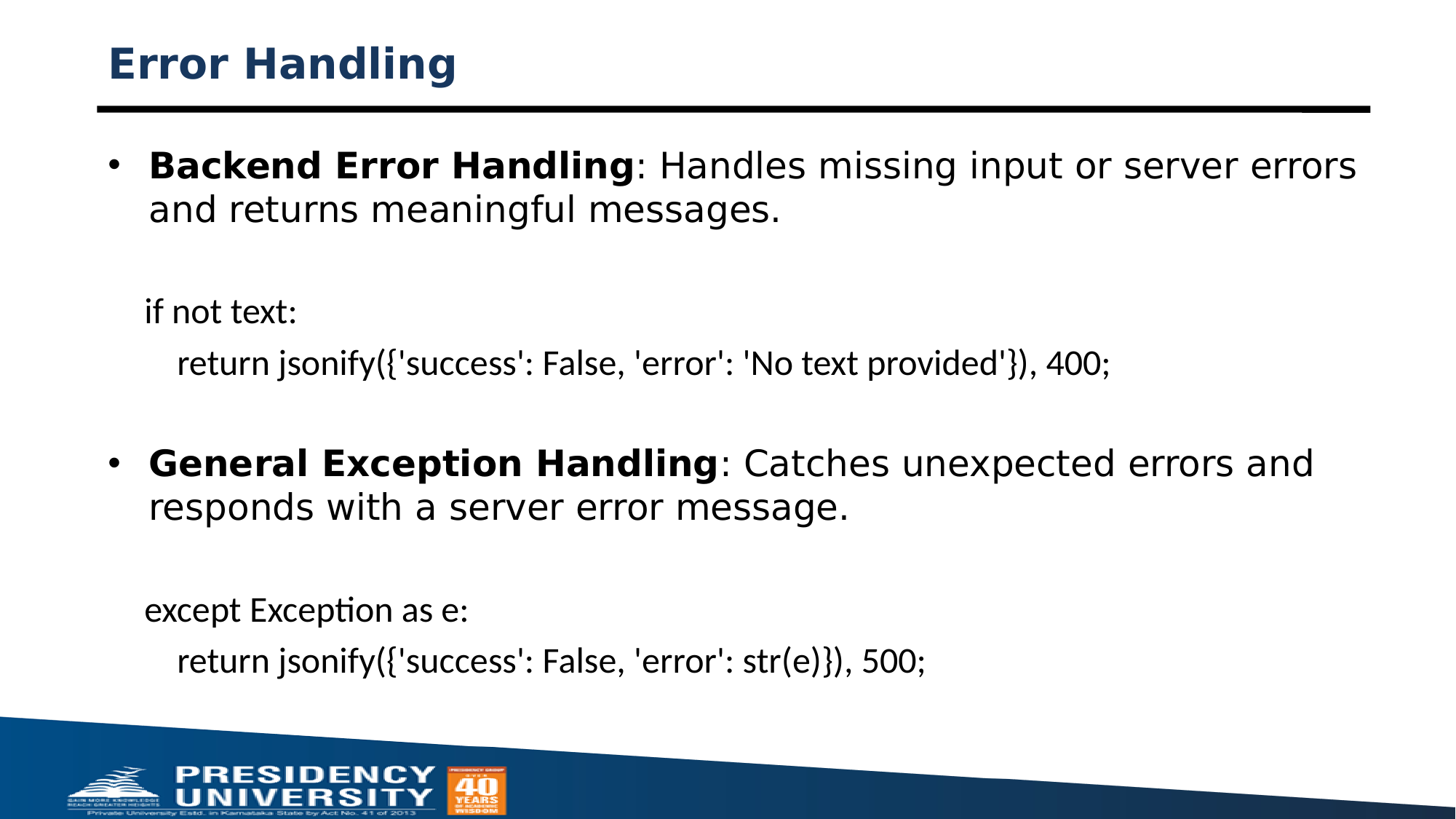

# Error Handling
Backend Error Handling: Handles missing input or server errors and returns meaningful messages.

 if not text:
     return jsonify({'success': False, 'error': 'No text provided'}), 400;

General Exception Handling: Catches unexpected errors and responds with a server error message.

 except Exception as e:
     return jsonify({'success': False, 'error': str(e)}), 500;